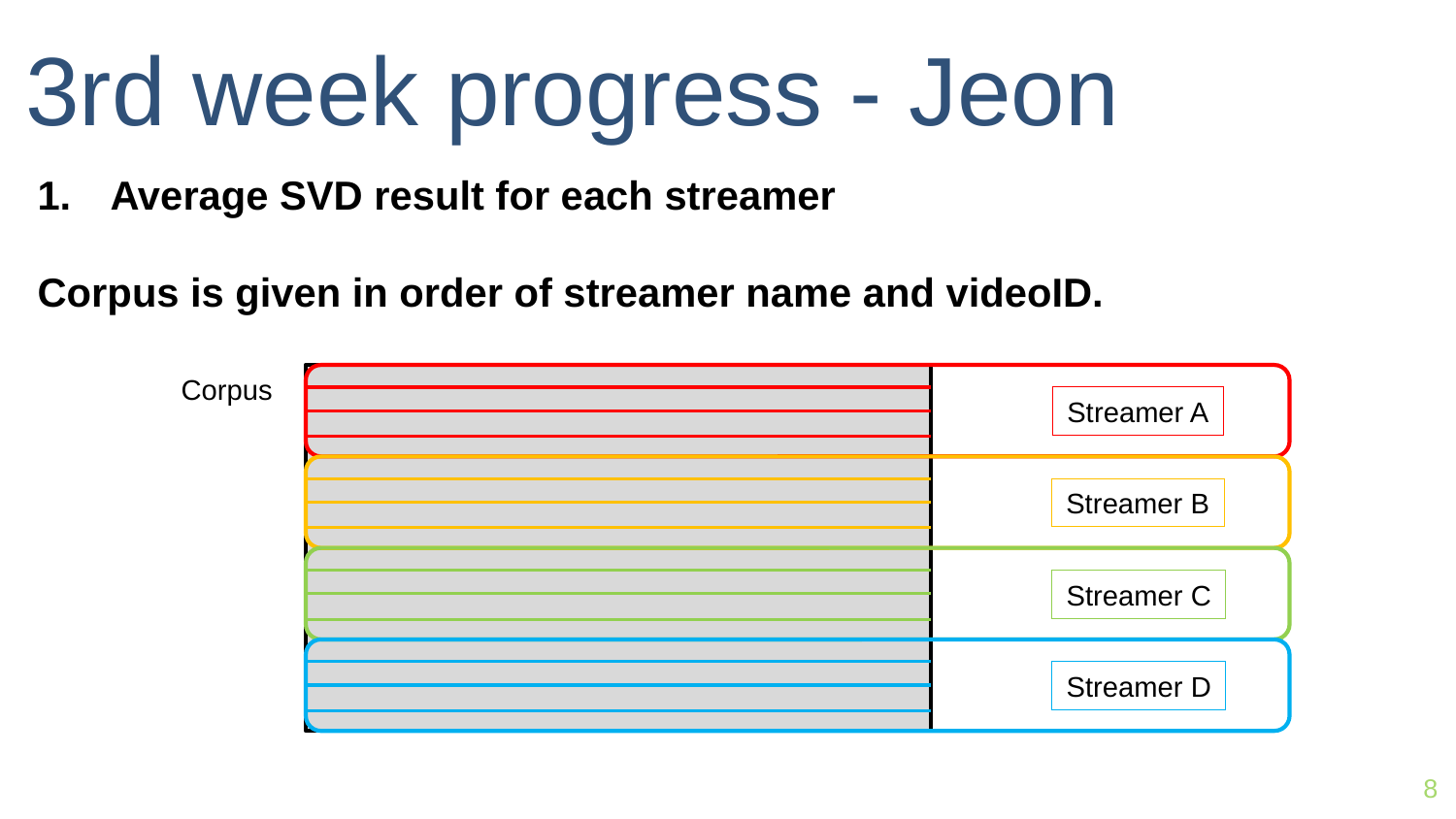

3rd week progress - Jeon
Average SVD result for each streamer

Corpus is given in order of streamer name and videoID.
Corpus

Streamer A

Streamer B

Streamer C

Streamer D
8